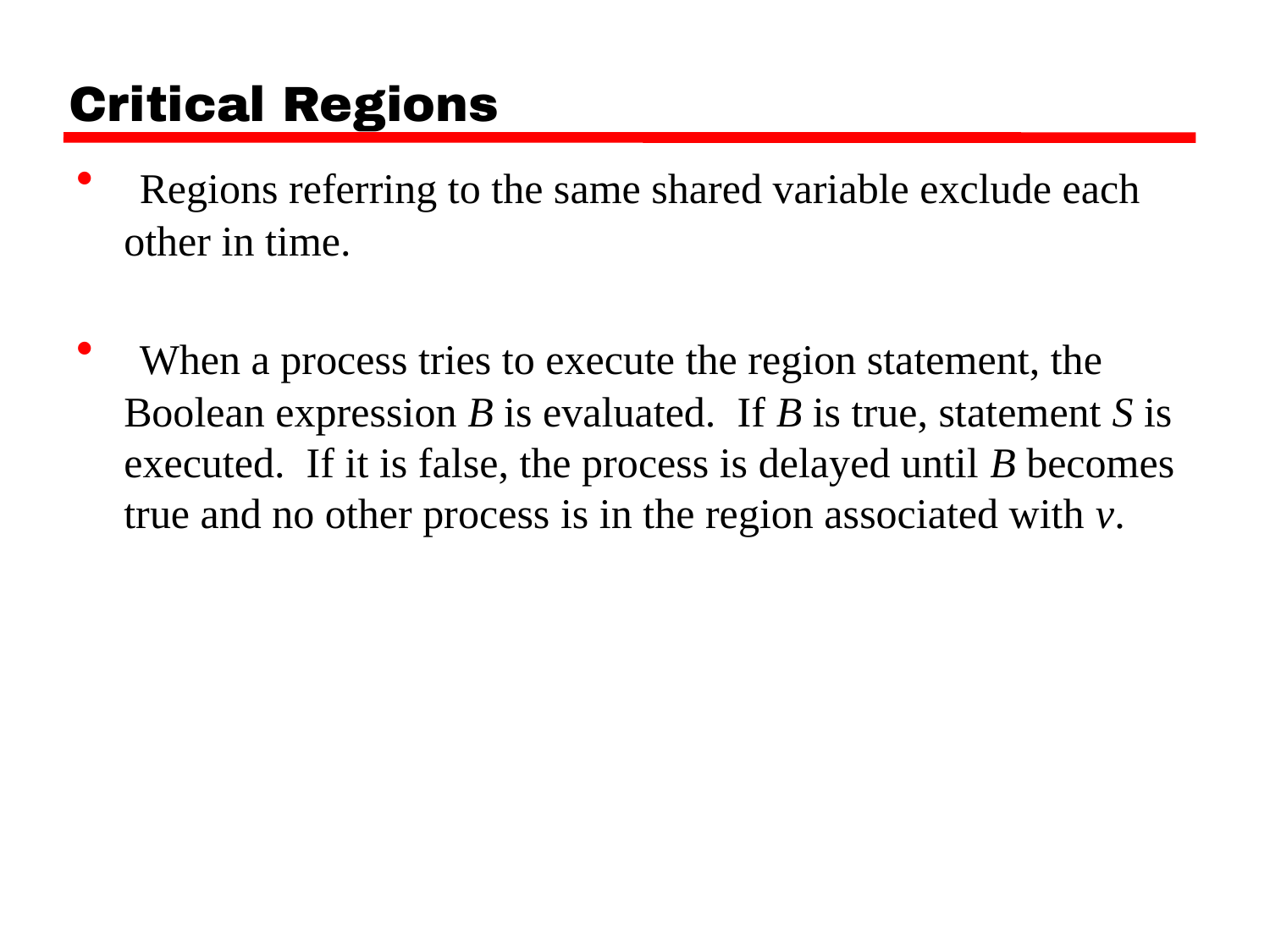

# Critical Regions
 Regions referring to the same shared variable exclude each other in time.
 When a process tries to execute the region statement, the Boolean expression B is evaluated.  If B is true, statement S is executed.  If it is false, the process is delayed until B becomes true and no other process is in the region associated with v.